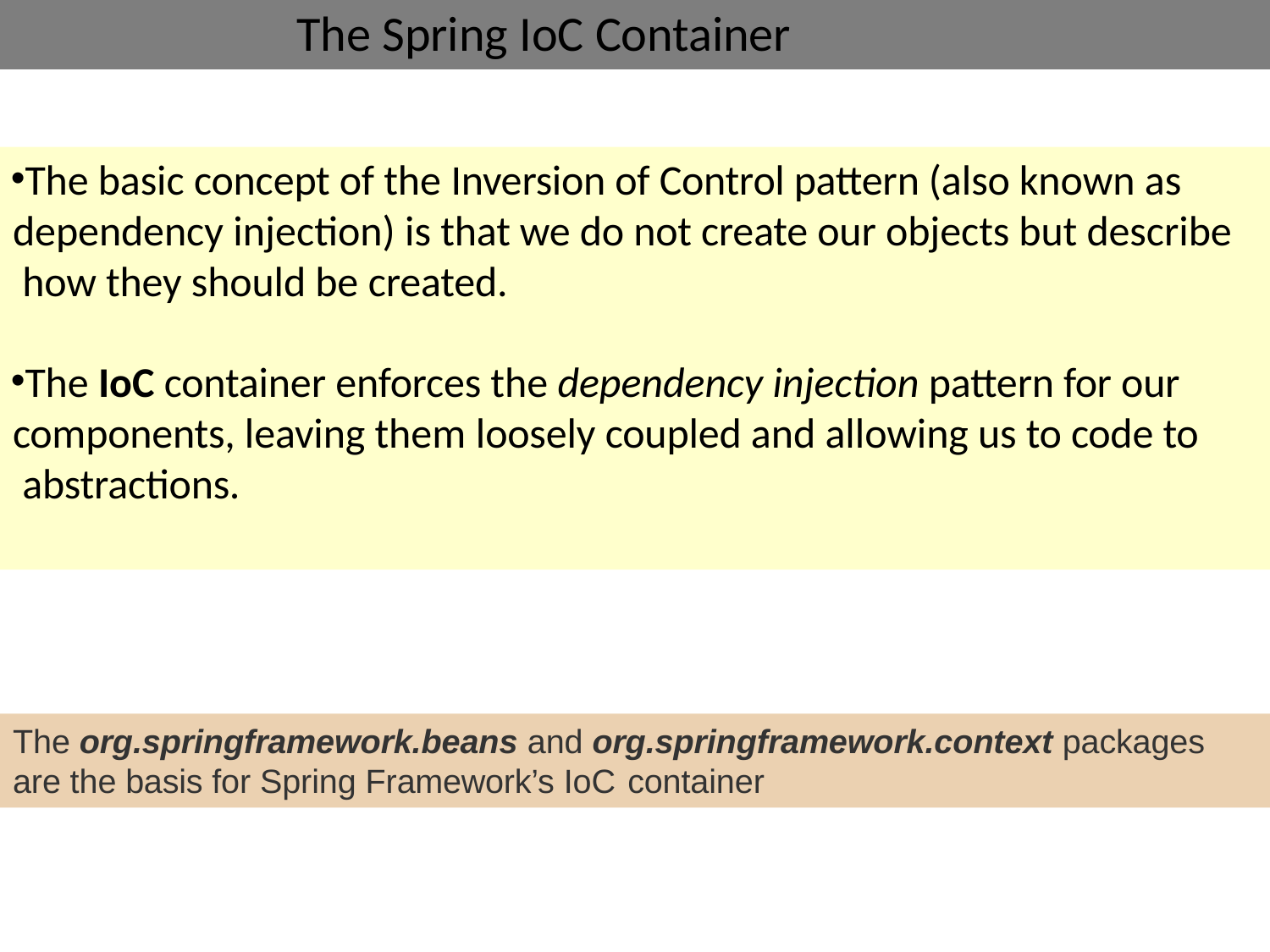

# The Spring IoC Container

The basic concept of the Inversion of Control pattern (also known as  dependency injection) is that we do not create our objects but describe  how they should be created.

The IoC container enforces the dependency injection pattern for our  components, leaving them loosely coupled and allowing us to code to  abstractions.

The org.springframework.beans and org.springframework.context packages  are the basis for Spring Framework’s IoC container